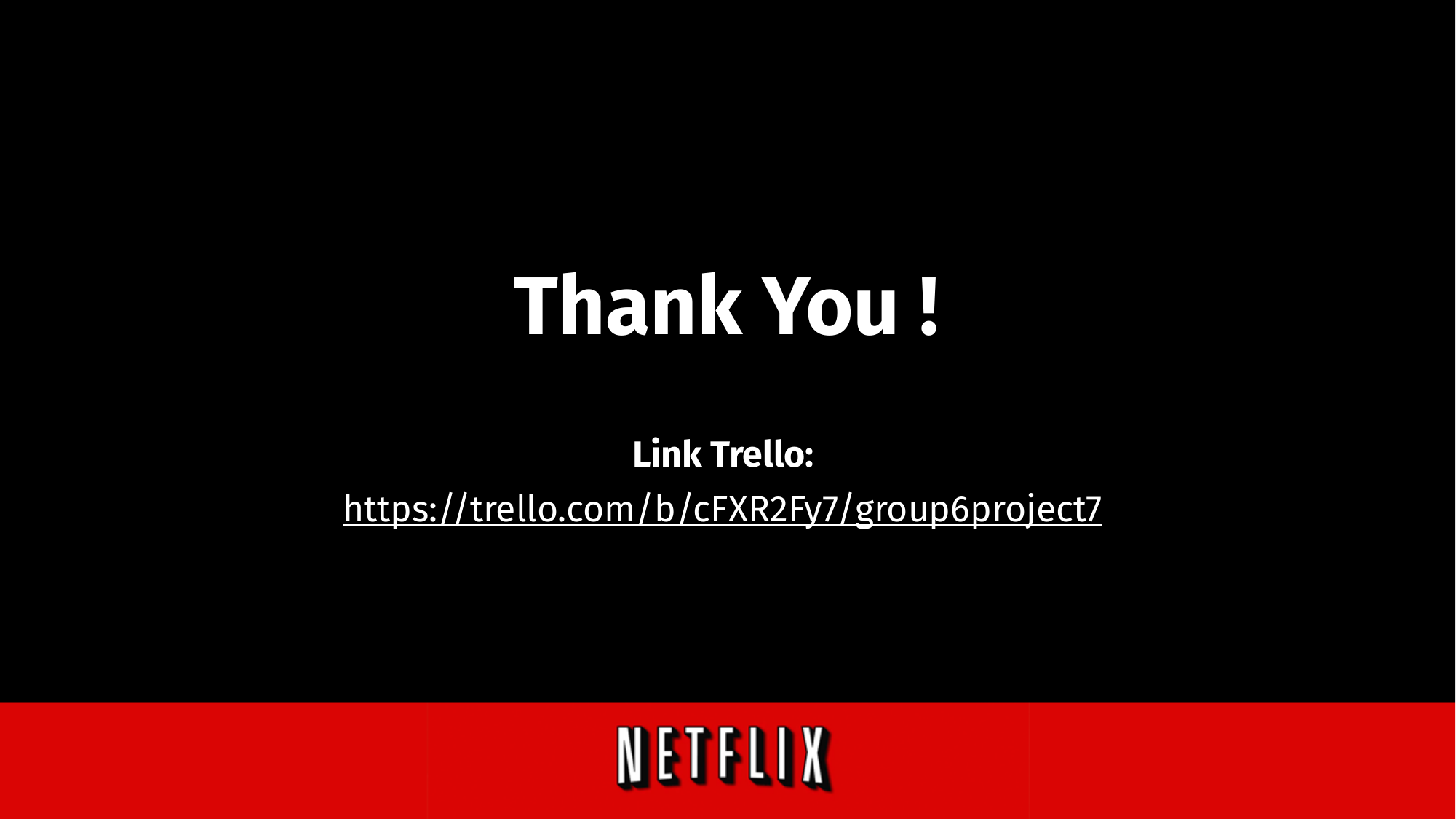

# Thank You !
Link Trello:
https://trello.com/b/cFXR2Fy7/group6project7